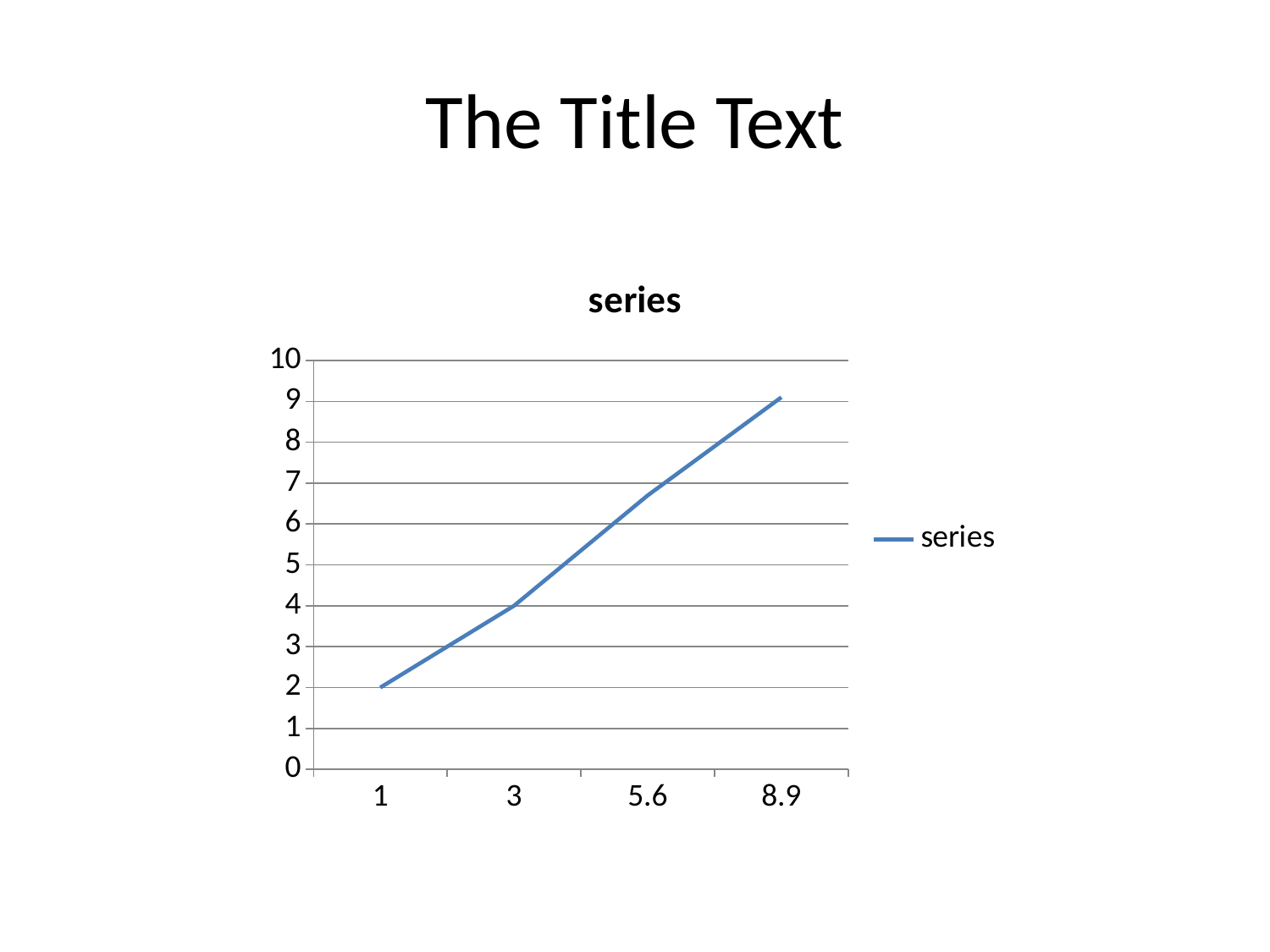

# The Title Text

### Chart

| Category | series |
|---|---|
| 1.0 | 2.0 |
| 3.0 | 4.0 |
| 5.6 | 6.7 |
| 8.9 | 9.1 |